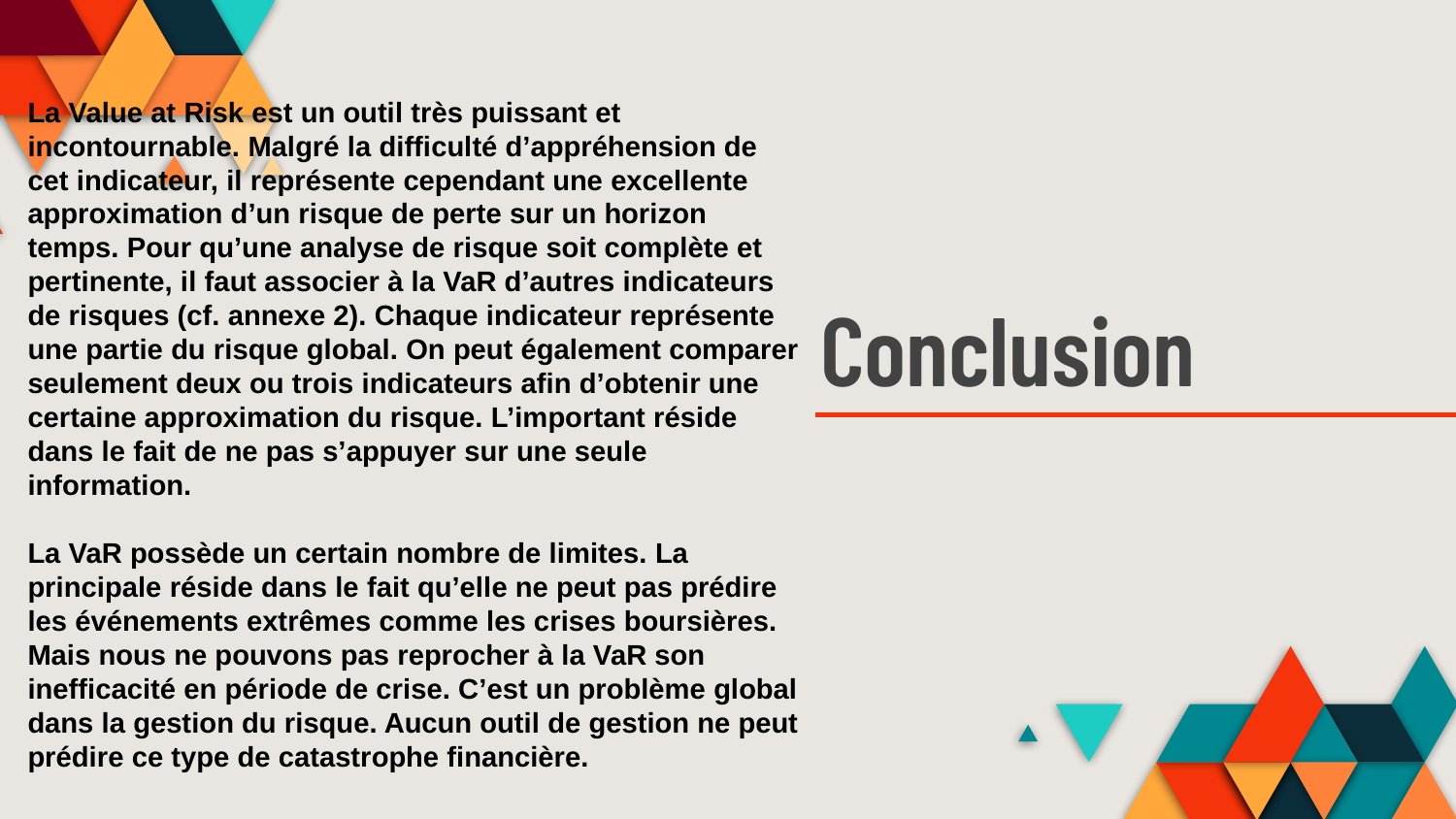

La Value at Risk est un outil très puissant et incontournable. Malgré la difficulté d’appréhension de cet indicateur, il représente cependant une excellente approximation d’un risque de perte sur un horizon temps. Pour qu’une analyse de risque soit complète et pertinente, il faut associer à la VaR d’autres indicateurs de risques (cf. annexe 2). Chaque indicateur représente une partie du risque global. On peut également comparer seulement deux ou trois indicateurs afin d’obtenir une certaine approximation du risque. L’important réside dans le fait de ne pas s’appuyer sur une seule information.

La VaR possède un certain nombre de limites. La principale réside dans le fait qu’elle ne peut pas prédire les événements extrêmes comme les crises boursières. Mais nous ne pouvons pas reprocher à la VaR son inefficacité en période de crise. C’est un problème global dans la gestion du risque. Aucun outil de gestion ne peut prédire ce type de catastrophe financière.
# Conclusion